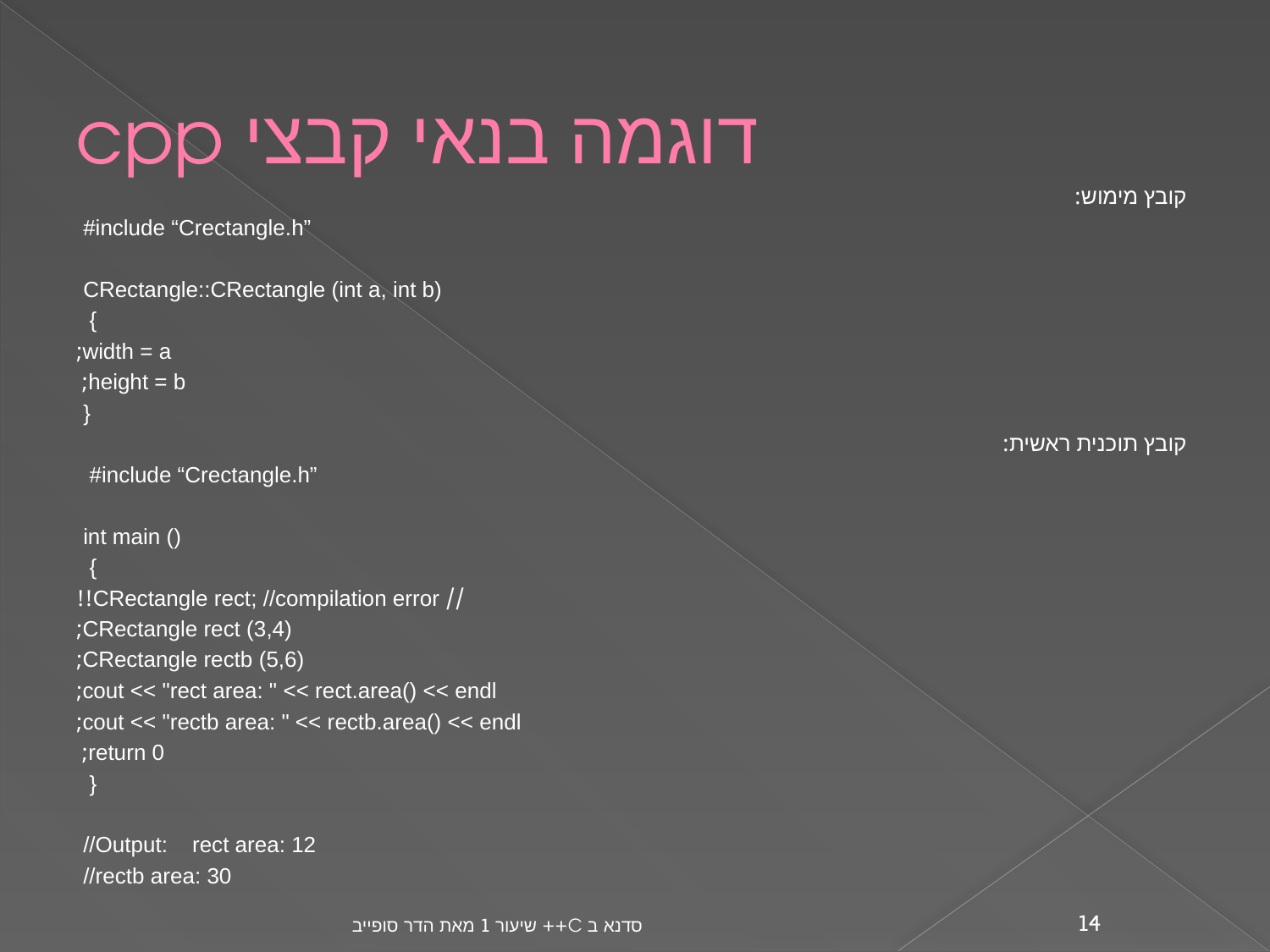

# דוגמה בנאי קבצי cpp
קובץ מימוש:
#include “Crectangle.h”

CRectangle::CRectangle (int a, int b)
 {
 width = a;
 height = b;
}
קובץ תוכנית ראשית:
 #include “Crectangle.h”

int main ()
 {
// CRectangle rect; //compilation error!!
 CRectangle rect (3,4);
 CRectangle rectb (5,6);
 cout << "rect area: " << rect.area() << endl;
 cout << "rectb area: " << rectb.area() << endl;
 return 0;
 }

//Output:    rect area: 12
//rectb area: 30
סדנא ב C++ שיעור 1 מאת הדר סופייב
14